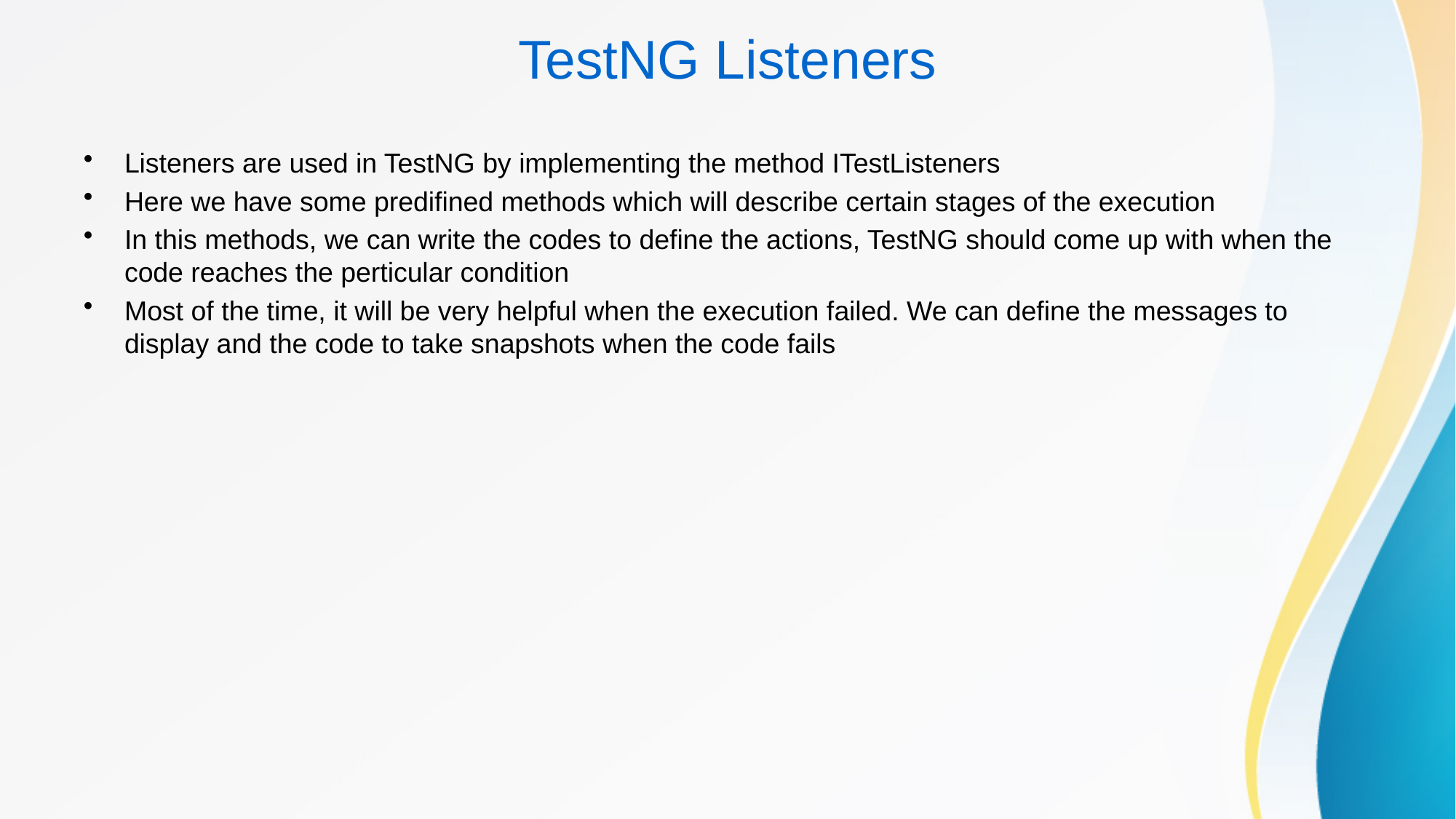

# TestNG Listeners
Listeners are used in TestNG by implementing the method ITestListeners
Here we have some predifined methods which will describe certain stages of the execution
In this methods, we can write the codes to define the actions, TestNG should come up with when the code reaches the perticular condition
Most of the time, it will be very helpful when the execution failed. We can define the messages to display and the code to take snapshots when the code fails